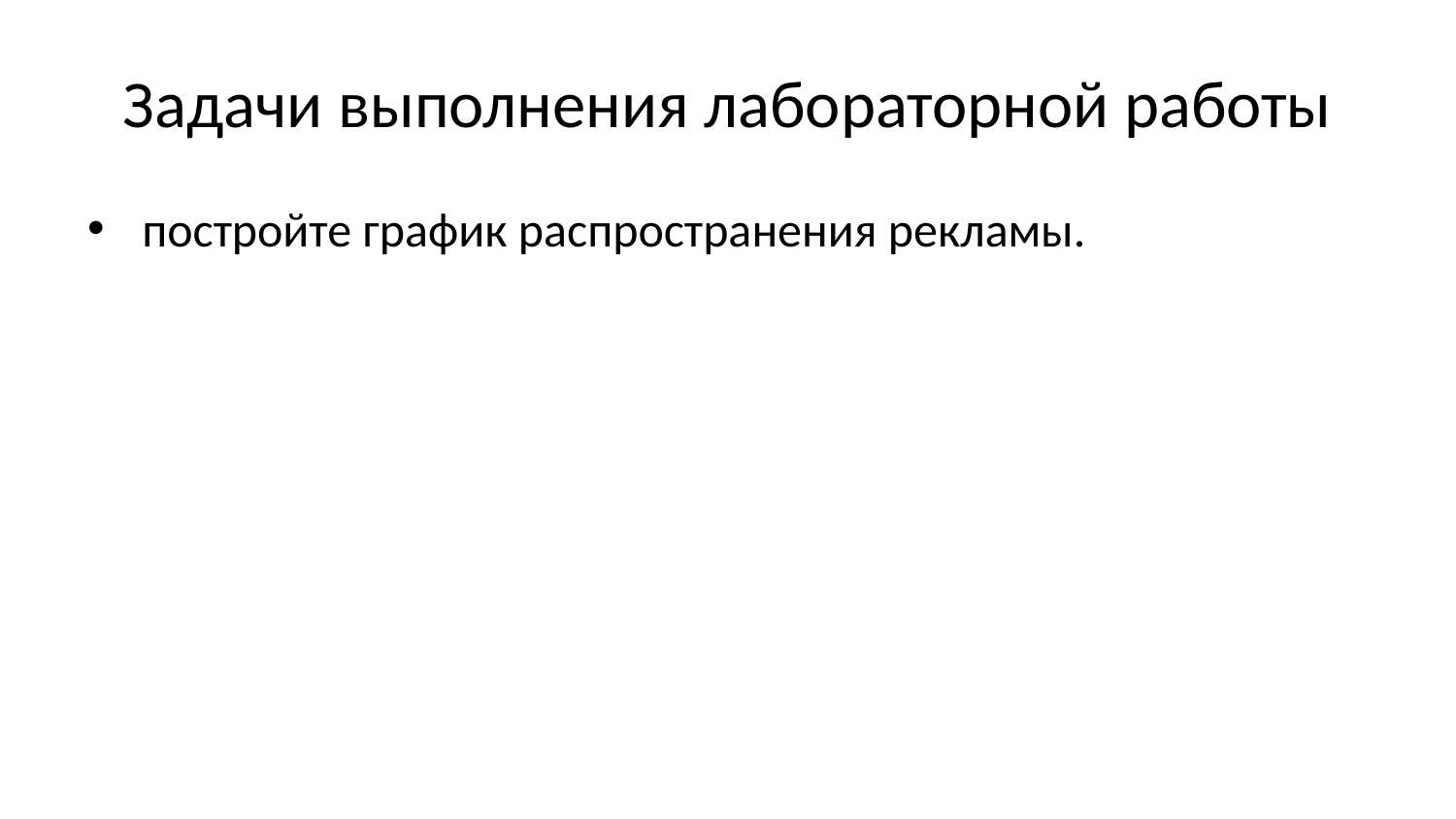

# Задачи выполнения лабораторной работы
постройте график распространения рекламы.